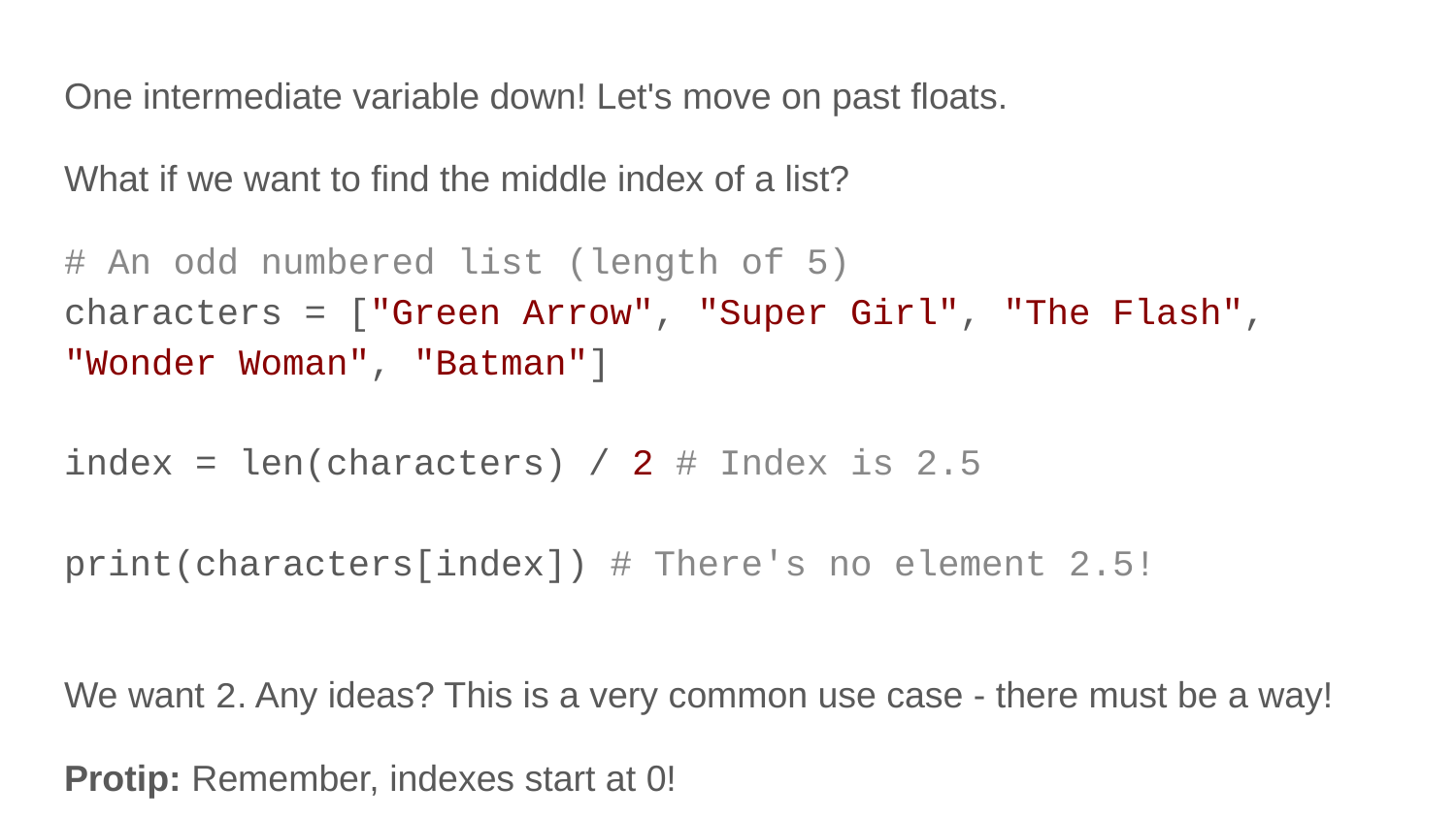

One intermediate variable down! Let's move on past floats.
What if we want to find the middle index of a list?
# An odd numbered list (length of 5) characters = ["Green Arrow", "Super Girl", "The Flash", "Wonder Woman", "Batman"] index = len(characters) / 2 # Index is 2.5 print(characters[index]) # There's no element 2.5!
We want 2. Any ideas? This is a very common use case - there must be a way!
Protip: Remember, indexes start at 0!